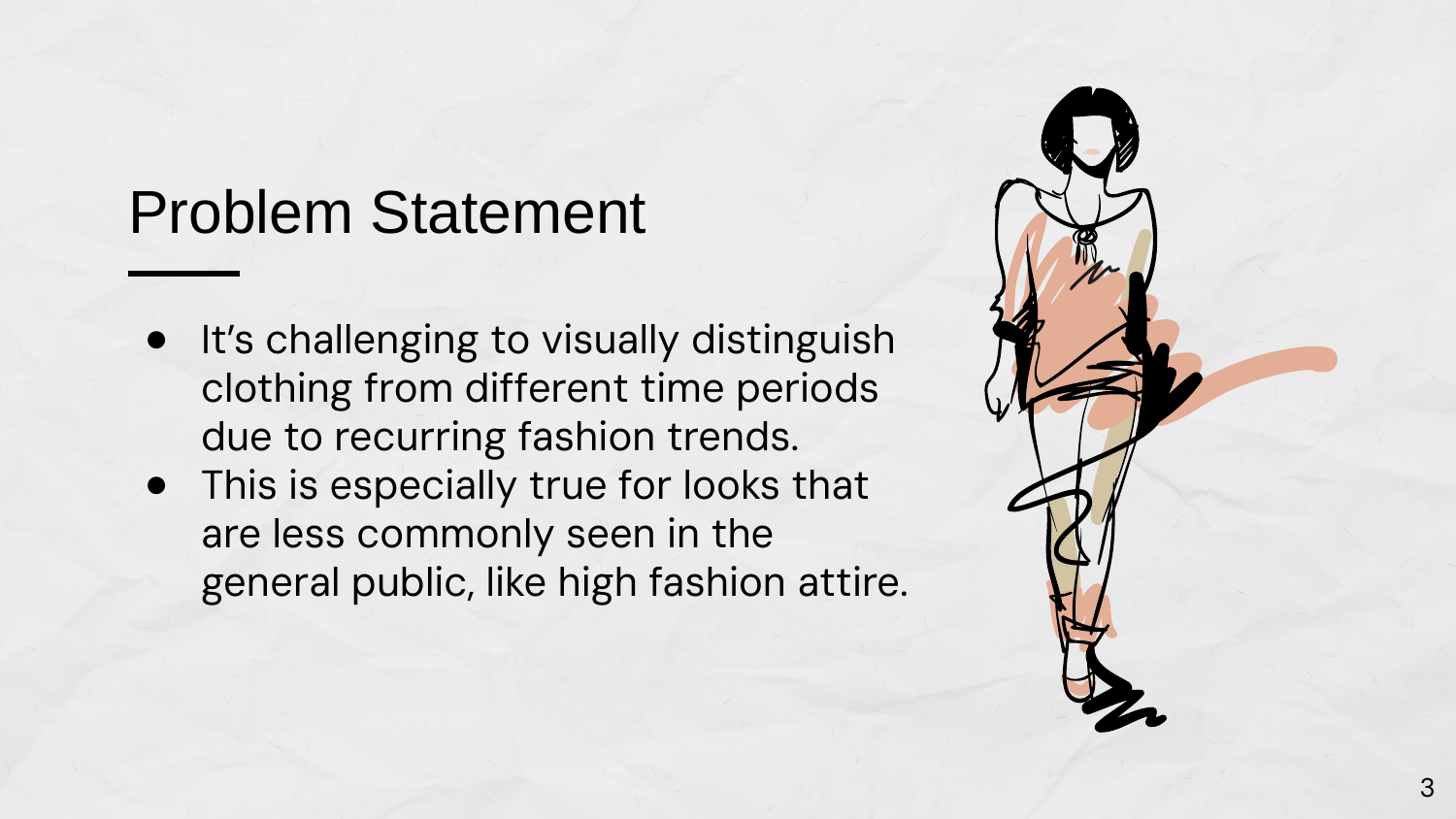

# Problem Statement
It’s challenging to visually distinguish clothing from different time periods due to recurring fashion trends.
This is especially true for looks that are less commonly seen in the general public, like high fashion attire.
3